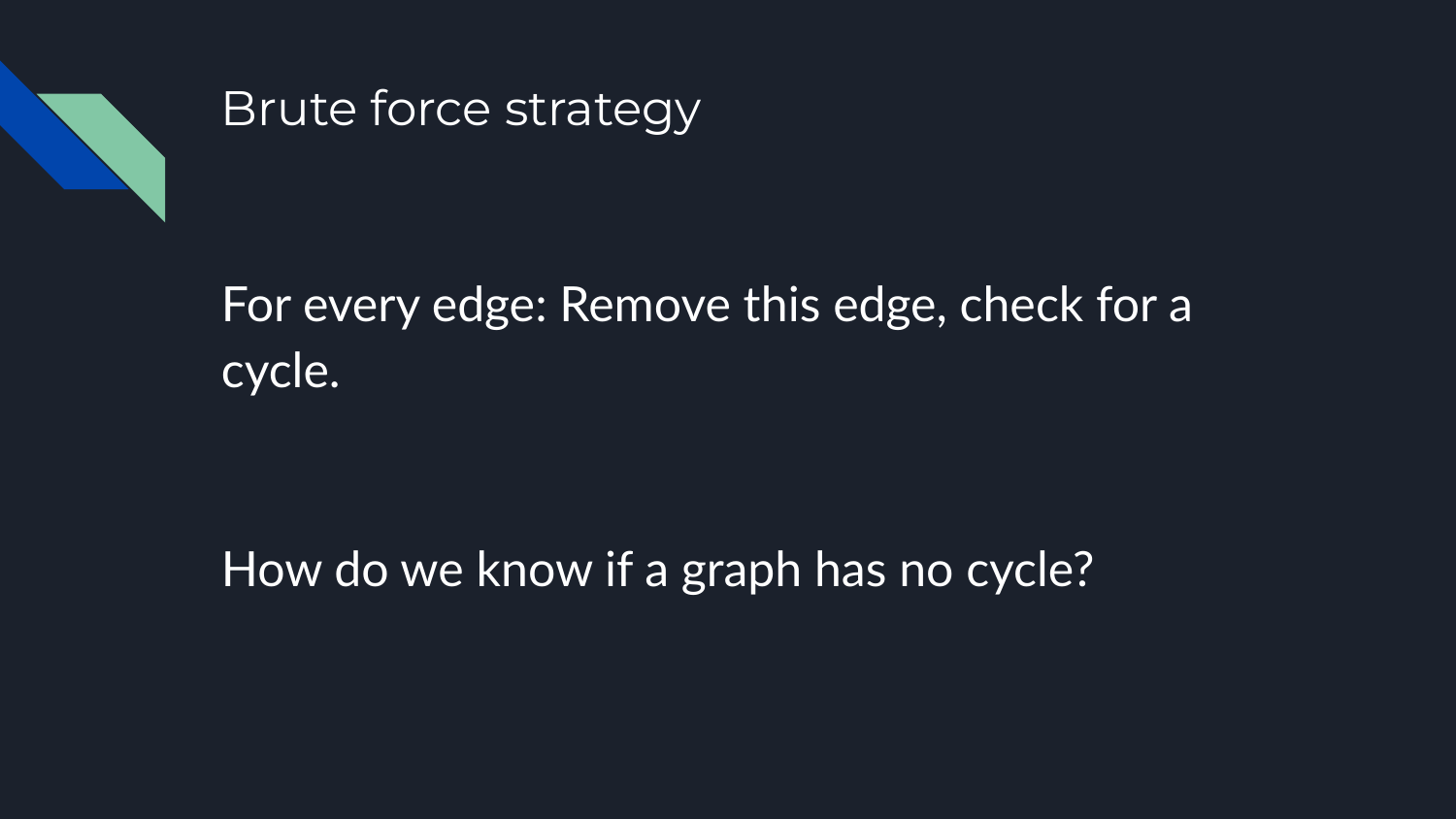

# Brute force strategy
For every edge: Remove this edge, check for a cycle.

How do we know if a graph has no cycle?